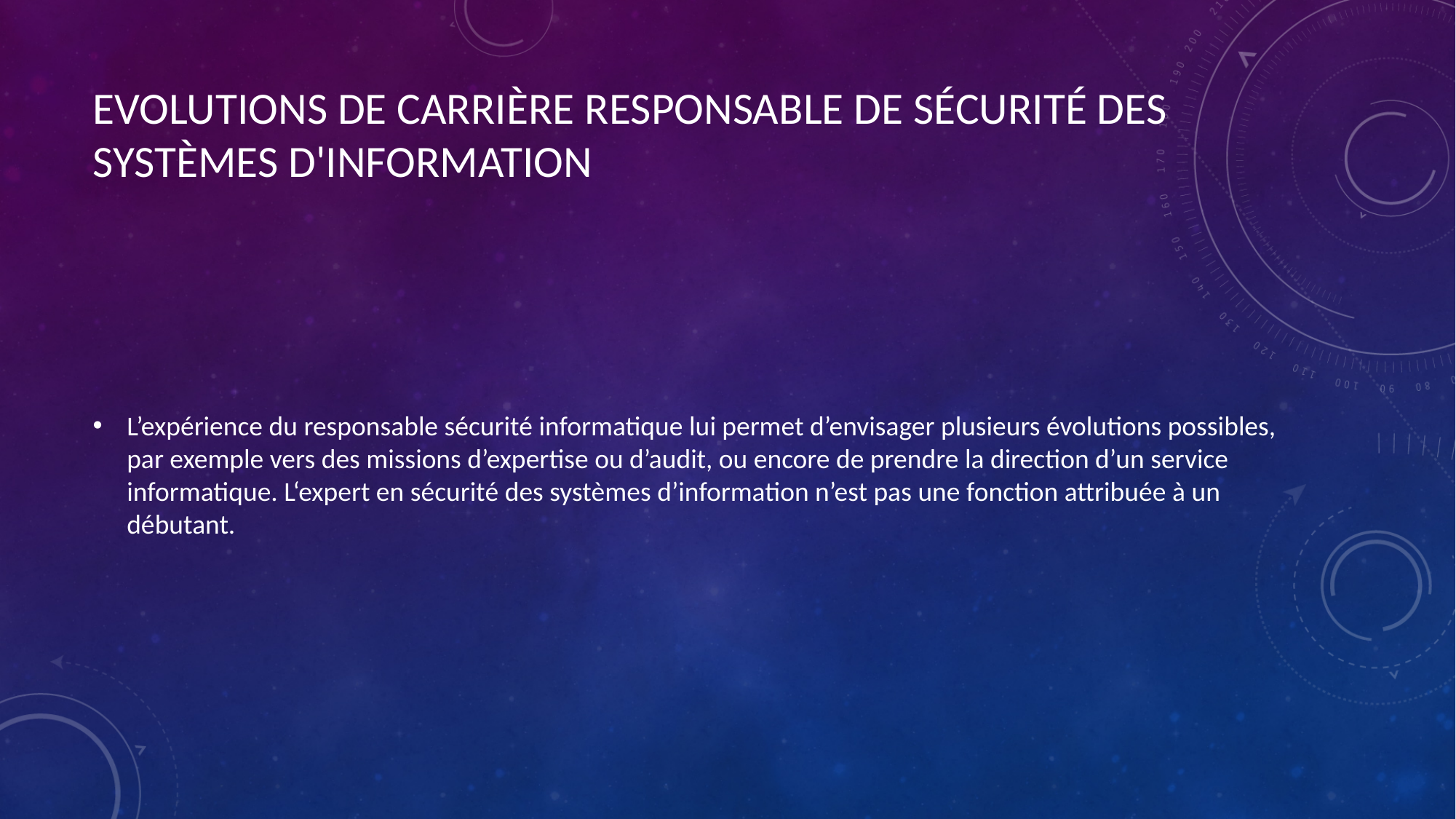

# Evolutions de carrière Responsable de sécurité des systèmes d'information
L’expérience du responsable sécurité informatique lui permet d’envisager plusieurs évolutions possibles, par exemple vers des missions d’expertise ou d’audit, ou encore de prendre la direction d’un service informatique. L‘expert en sécurité des systèmes d’information n’est pas une fonction attribuée à un débutant.